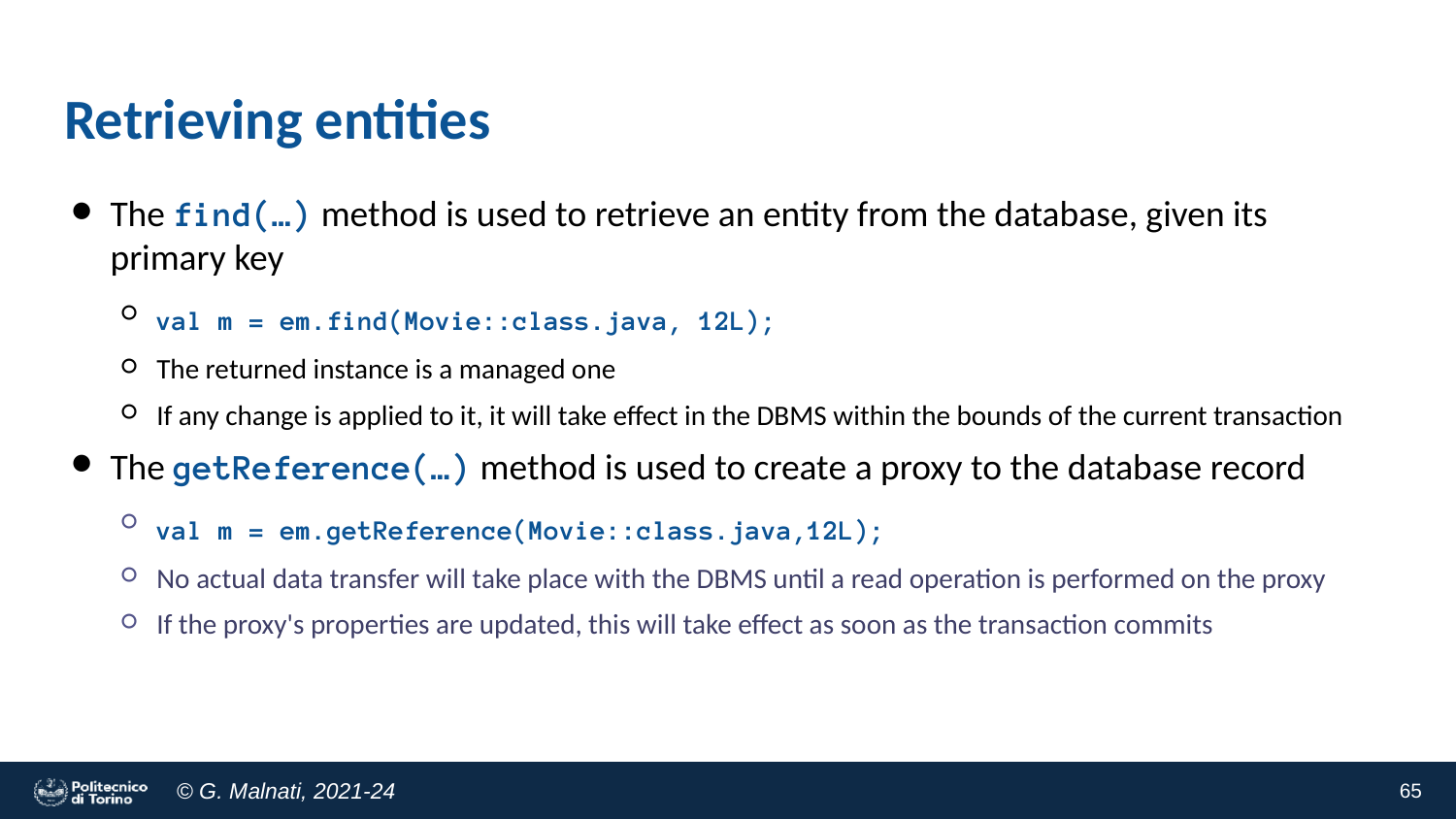

# Retrieving entities
The find(…) method is used to retrieve an entity from the database, given its primary key
val m = em.find(Movie::class.java, 12L);
The returned instance is a managed one
If any change is applied to it, it will take effect in the DBMS within the bounds of the current transaction
The getReference(…) method is used to create a proxy to the database record
val m = em.getReference(Movie::class.java,12L);
No actual data transfer will take place with the DBMS until a read operation is performed on the proxy
If the proxy's properties are updated, this will take effect as soon as the transaction commits
65